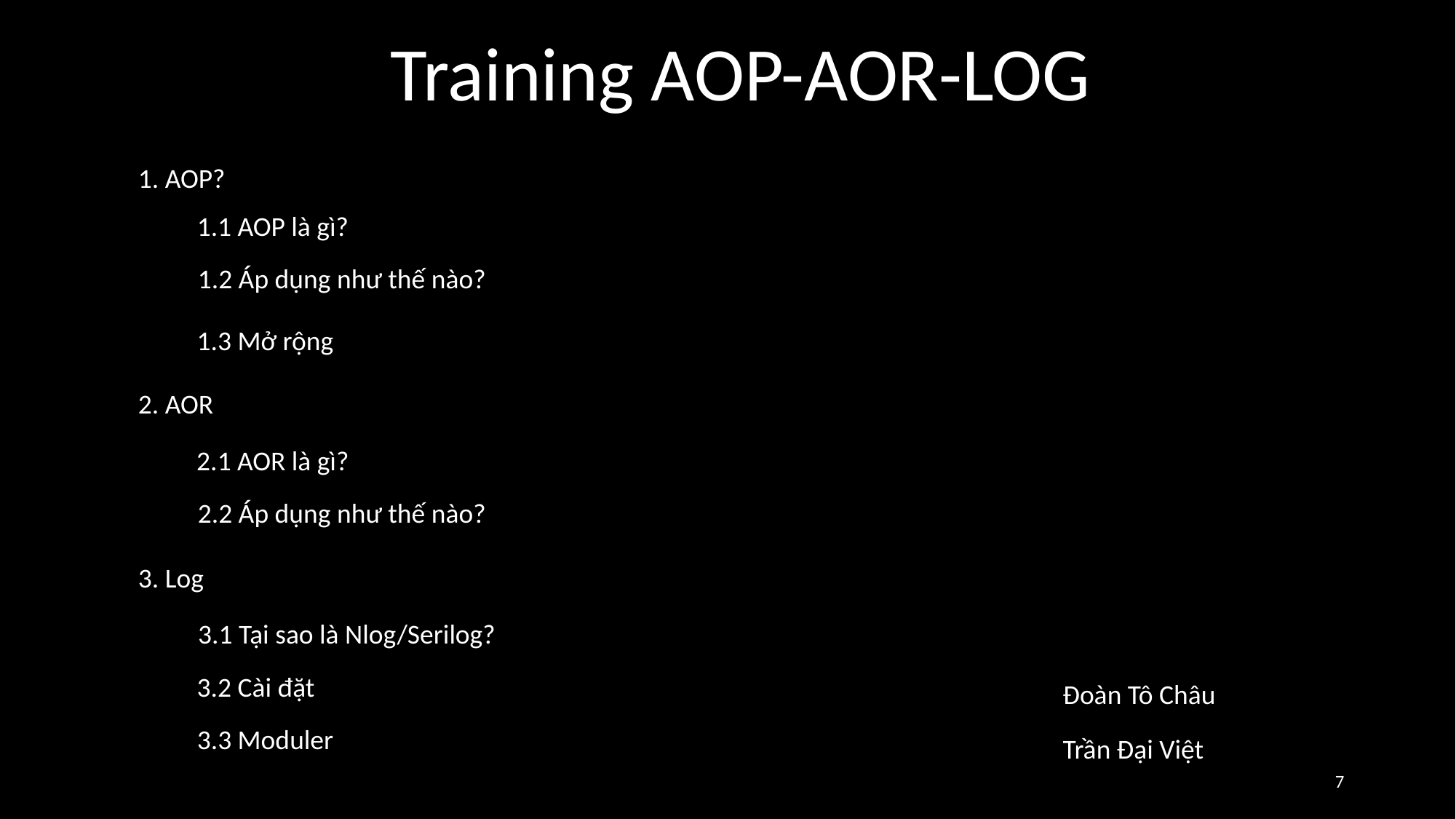

Training AOP-AOR-LOG
1. AOP?
1.1 AOP là gì?
1.2 Áp dụng như thế nào?
1.3 Mở rộng
2. AOR
2.1 AOR là gì?
2.2 Áp dụng như thế nào?
3. Log
3.1 Tại sao là Nlog/Serilog?
3.2 Cài đặt
Đoàn Tô Châu
3.3 Moduler
Trần Đại Việt
7